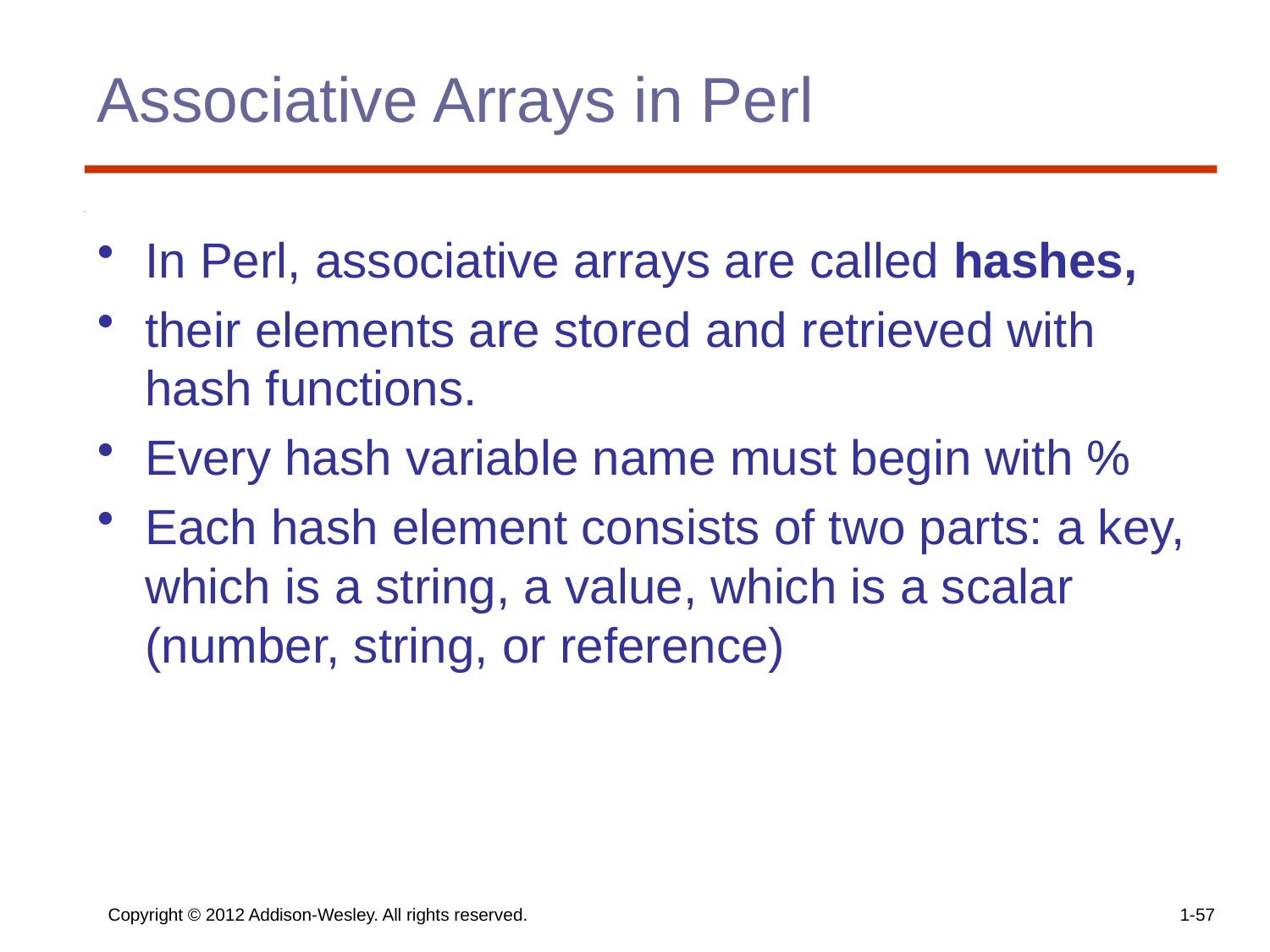

# Associative Arrays in Perl
In Perl, associative arrays are called hashes,
their elements are stored and retrieved with hash functions.
Every hash variable name must begin with %
Each hash element consists of two parts: a key, which is a string, a value, which is a scalar (number, string, or reference)

Copyright © 2012 Addison-Wesley. All rights reserved.
1-57